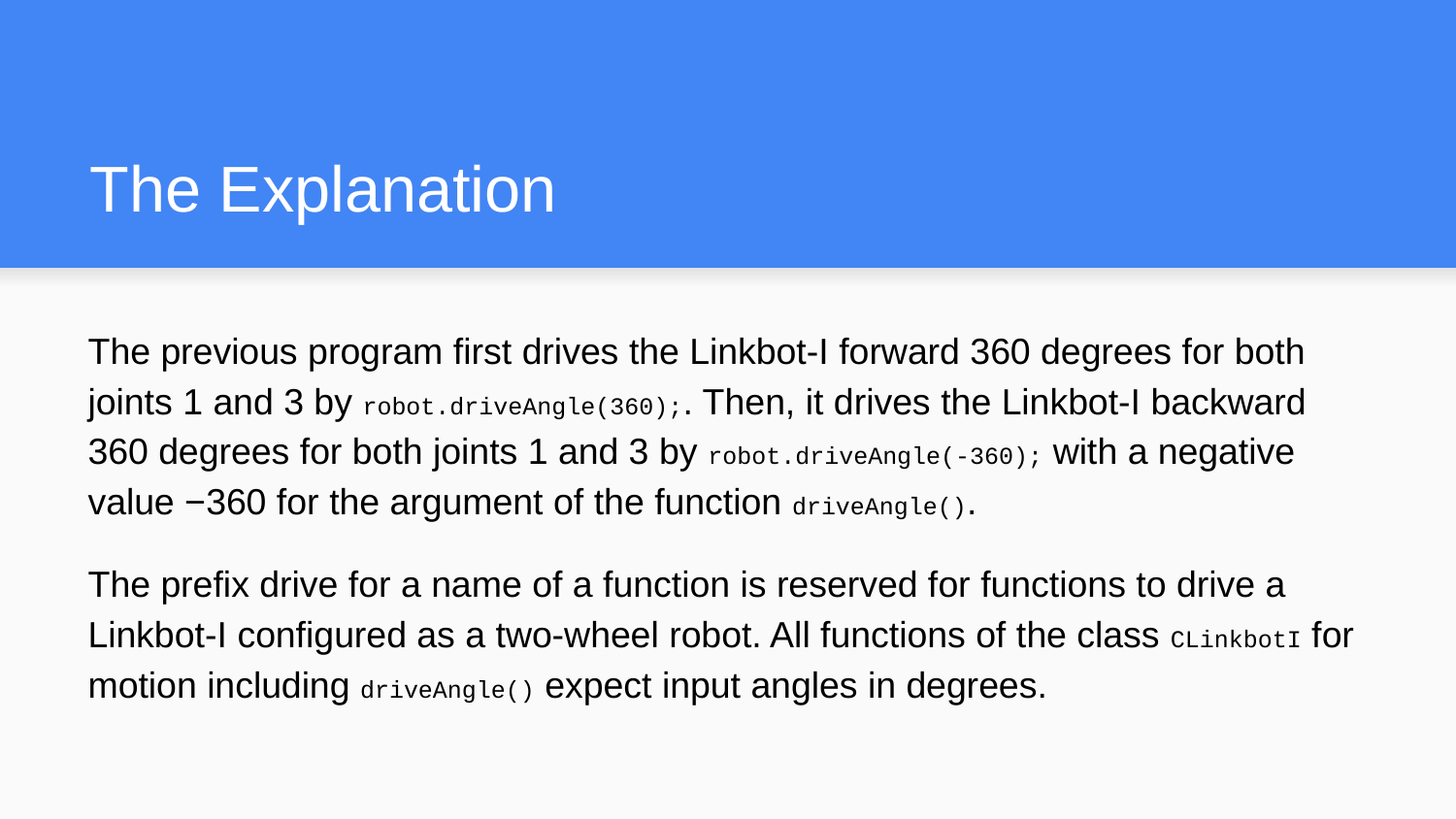

# The Explanation
The previous program first drives the Linkbot-I forward 360 degrees for both joints 1 and 3 by robot.driveAngle(360);. Then, it drives the Linkbot-I backward 360 degrees for both joints 1 and 3 by robot.driveAngle(-360); with a negative value −360 for the argument of the function driveAngle().
The prefix drive for a name of a function is reserved for functions to drive a Linkbot-I configured as a two-wheel robot. All functions of the class CLinkbotI for motion including driveAngle() expect input angles in degrees.